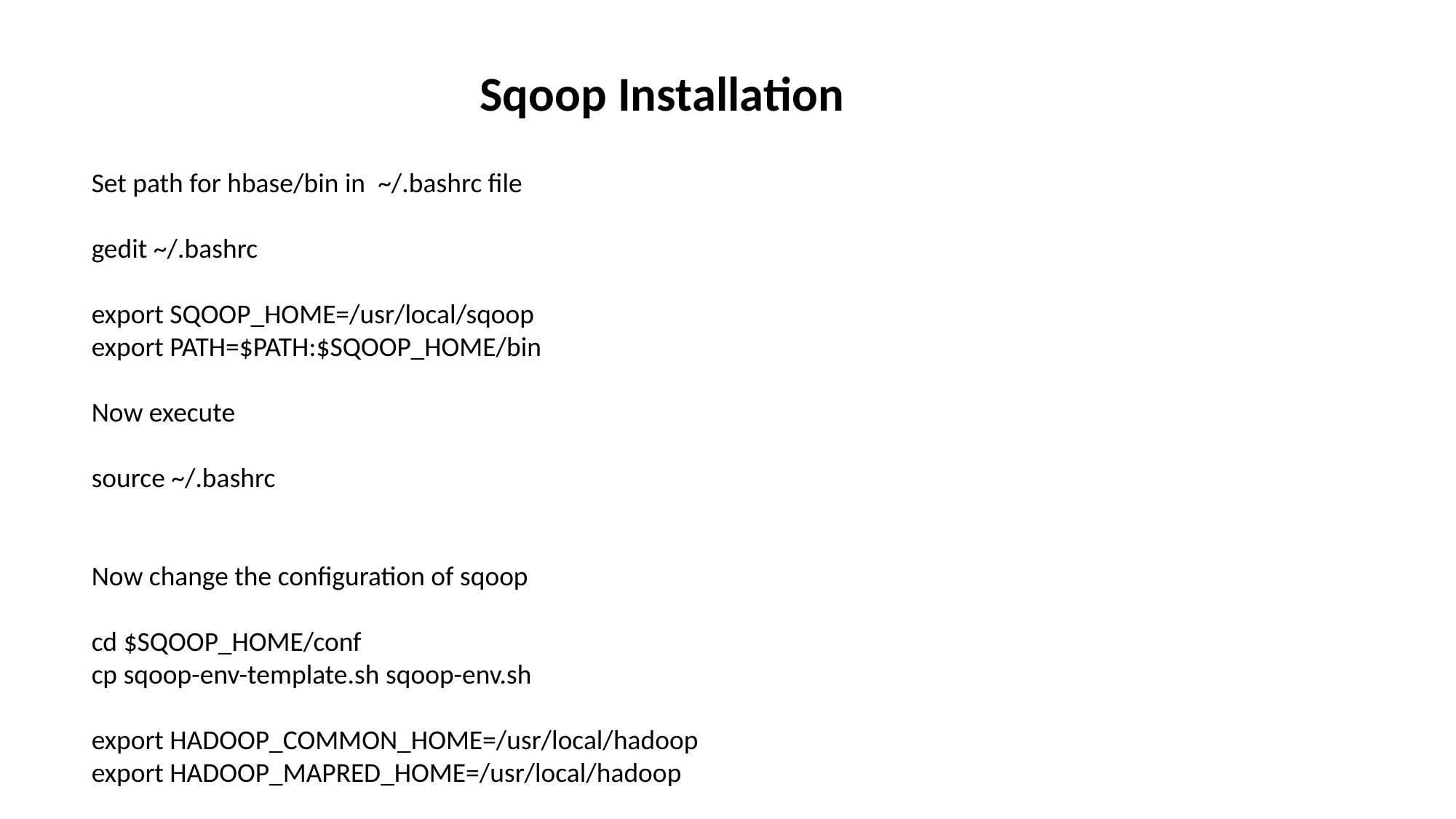

Sqoop Installation

Set path for hbase/bin in  ~/.bashrc file

gedit ~/.bashrc

export SQOOP_HOME=/usr/local/sqoop
export PATH=$PATH:$SQOOP_HOME/bin

Now execute

source ~/.bashrc

Now change the configuration of sqoop

cd $SQOOP_HOME/conf
cp sqoop-env-template.sh sqoop-env.sh

export HADOOP_COMMON_HOME=/usr/local/hadoop
export HADOOP_MAPRED_HOME=/usr/local/hadoop